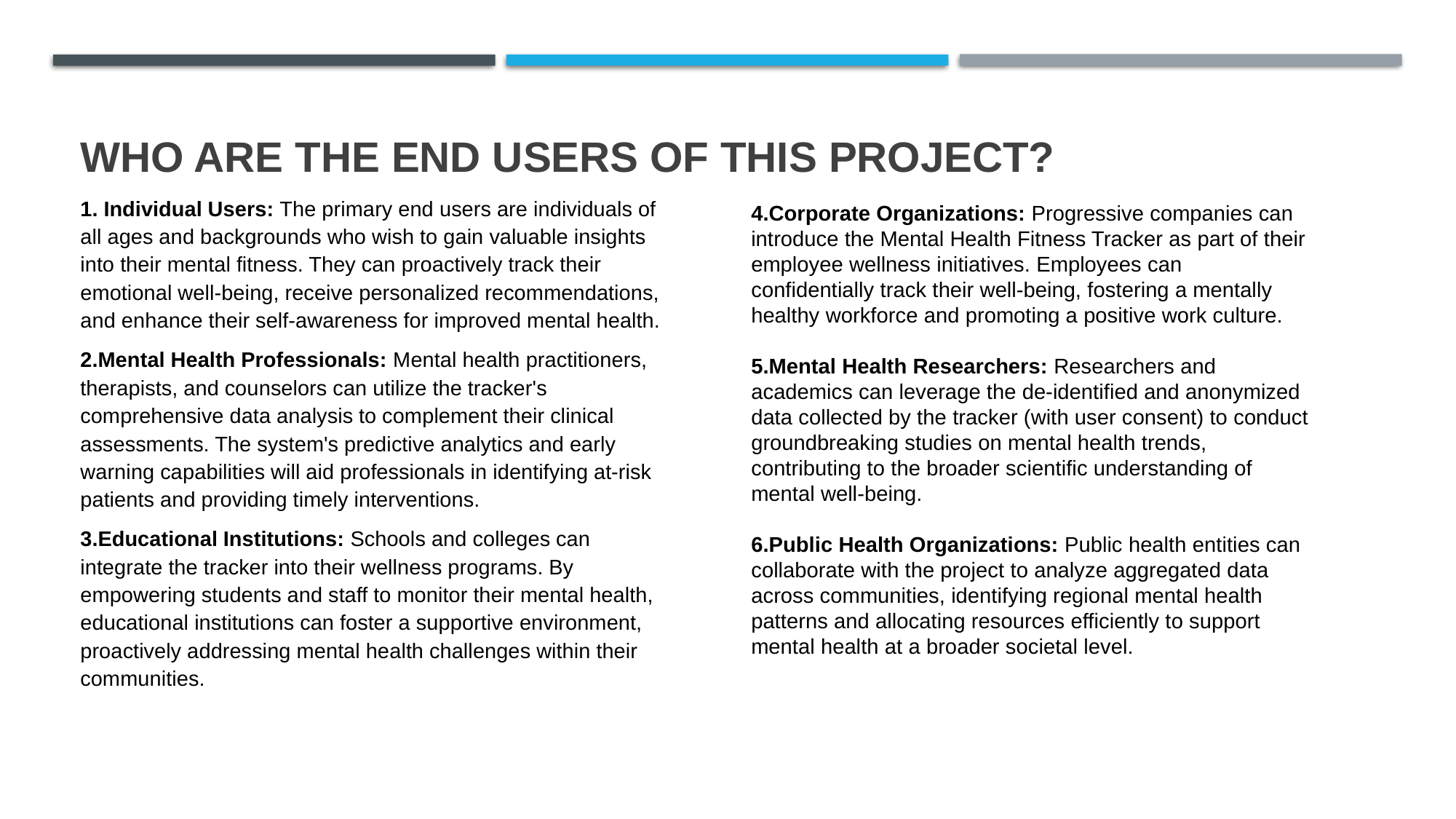

# WHO ARE THE END USERS of this project?
1. Individual Users: The primary end users are individuals of all ages and backgrounds who wish to gain valuable insights into their mental fitness. They can proactively track their emotional well-being, receive personalized recommendations, and enhance their self-awareness for improved mental health.
2.Mental Health Professionals: Mental health practitioners, therapists, and counselors can utilize the tracker's comprehensive data analysis to complement their clinical assessments. The system's predictive analytics and early warning capabilities will aid professionals in identifying at-risk patients and providing timely interventions.
3.Educational Institutions: Schools and colleges can integrate the tracker into their wellness programs. By empowering students and staff to monitor their mental health, educational institutions can foster a supportive environment, proactively addressing mental health challenges within their communities.

4.Corporate Organizations: Progressive companies can introduce the Mental Health Fitness Tracker as part of their employee wellness initiatives. Employees can confidentially track their well-being, fostering a mentally healthy workforce and promoting a positive work culture.

5.Mental Health Researchers: Researchers and academics can leverage the de-identified and anonymized data collected by the tracker (with user consent) to conduct groundbreaking studies on mental health trends, contributing to the broader scientific understanding of mental well-being.

6.Public Health Organizations: Public health entities can collaborate with the project to analyze aggregated data across communities, identifying regional mental health patterns and allocating resources efficiently to support mental health at a broader societal level.